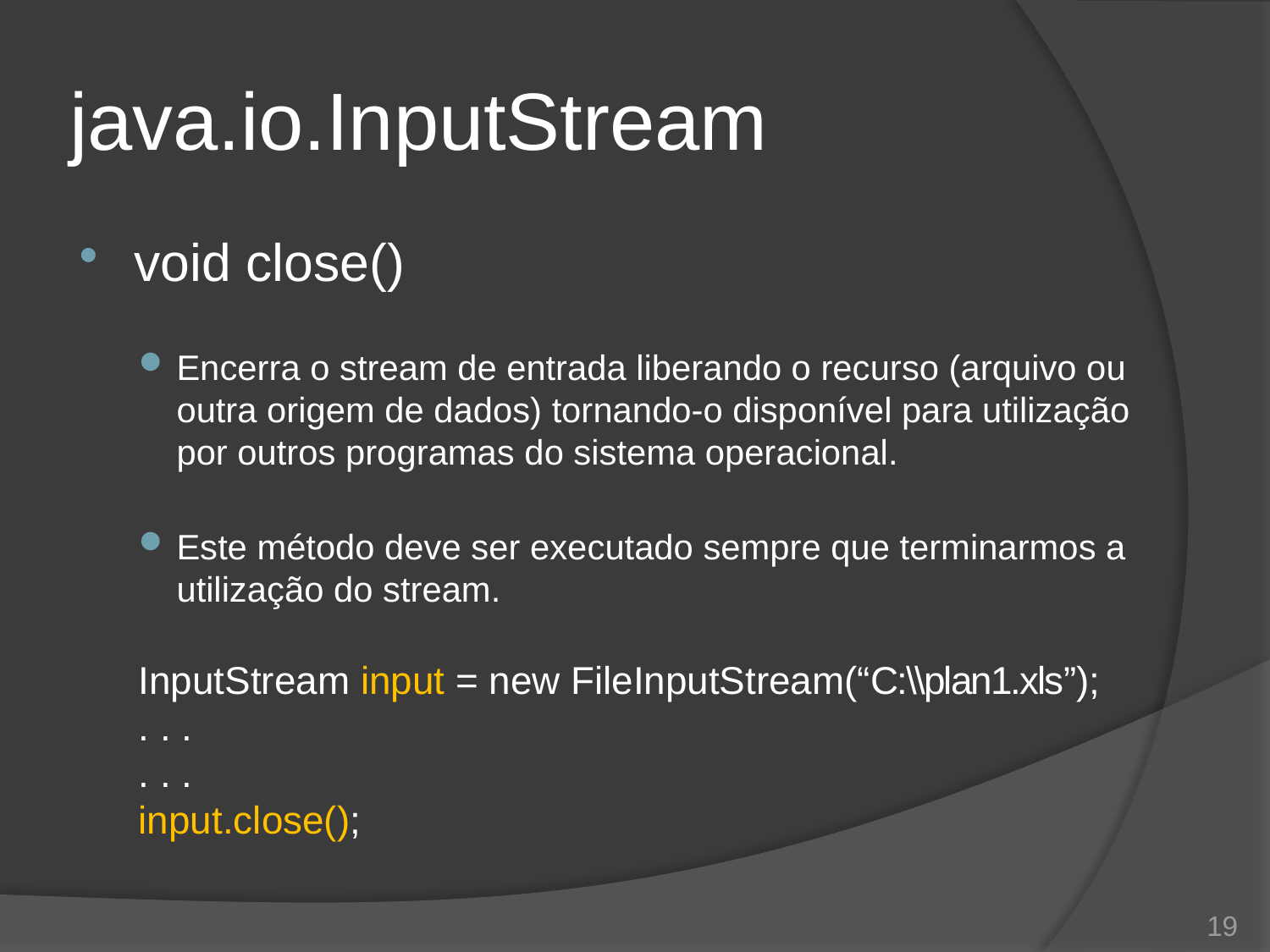

# java.io.InputStream
void close()
Encerra o stream de entrada liberando o recurso (arquivo ou outra origem de dados) tornando-o disponível para utilização por outros programas do sistema operacional.
Este método deve ser executado sempre que terminarmos a utilização do stream.

InputStream input = new FileInputStream(“C:\\plan1.xls”);
. . .
. . .
input.close();
19